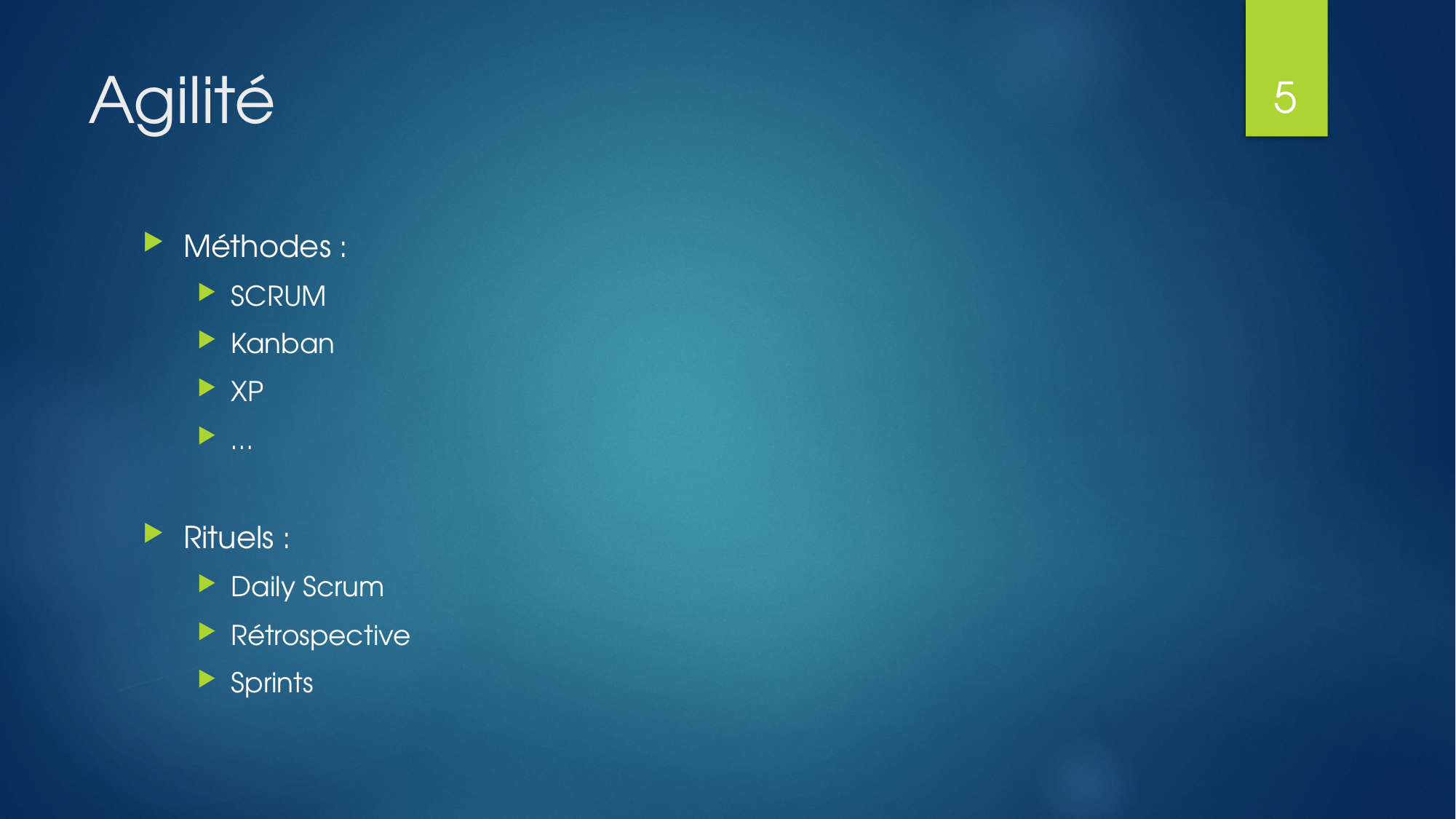

5
# Agilité
Méthodes :
SCRUM
Kanban
XP
…

Rituels :
Daily Scrum
Rétrospective
Sprints